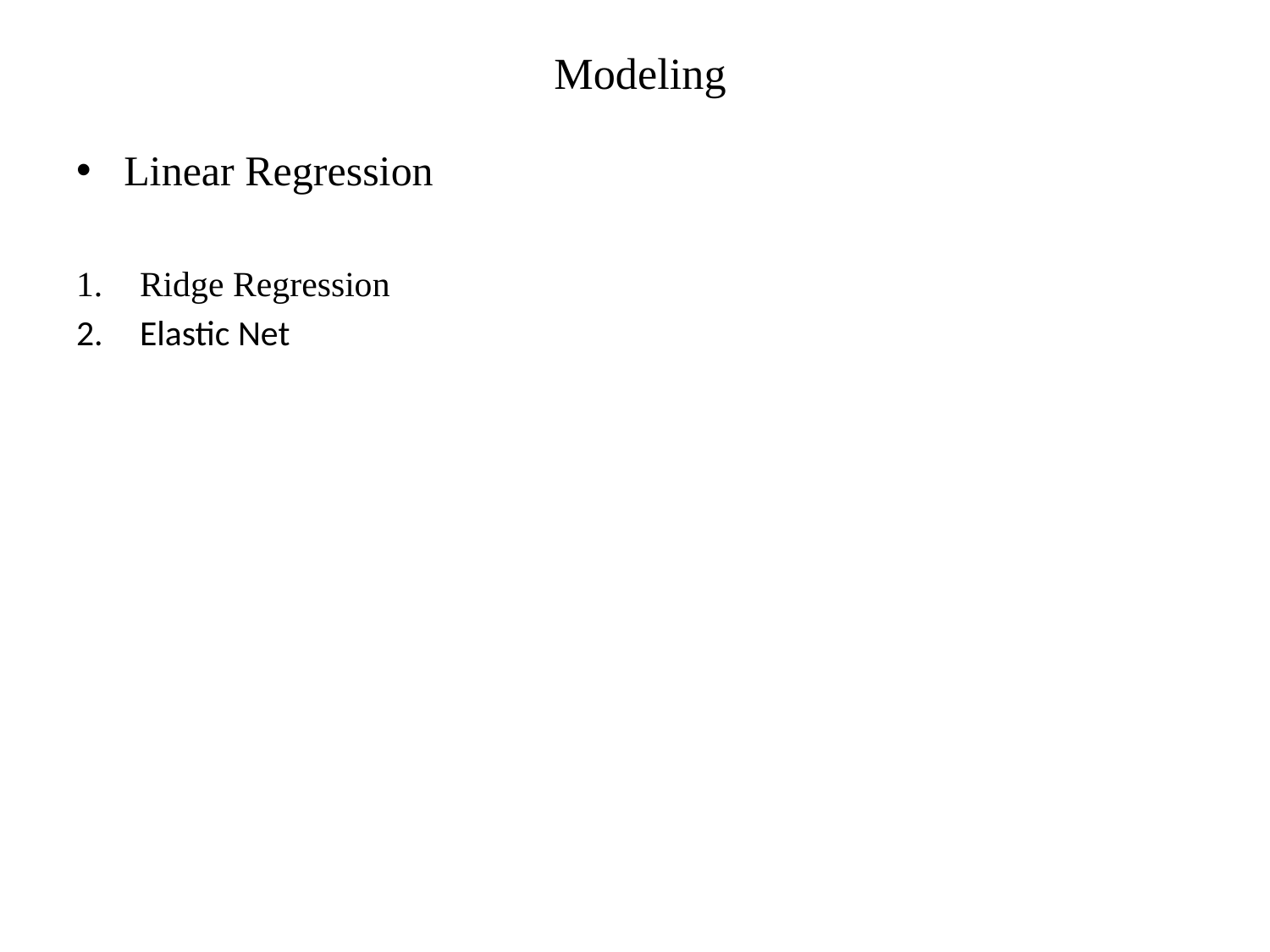

# Modeling
Linear Regression

Ridge Regression
Elastic Net